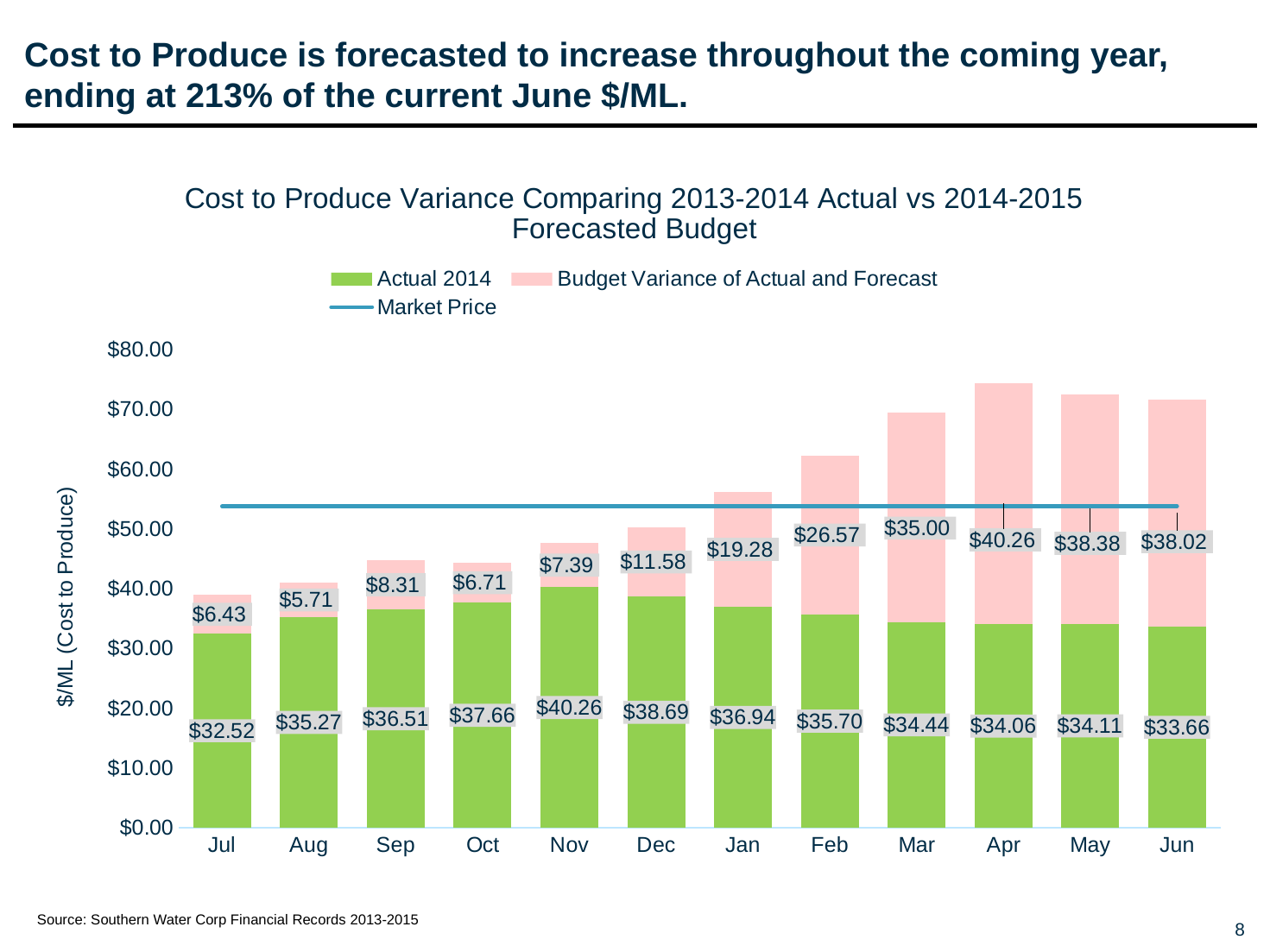

# Cost to Produce is forecasted to increase throughout the coming year, ending at 213% of the current June $/ML.

### Chart: Cost to Produce Variance Comparing 2013-2014 Actual vs 2014-2015 Forecasted Budget

| Category |  |  |  |
|---|---|---|---|
|  | 32.517137117371824 | 6.4259308674309 | 53.78 |
|  | 35.27426232114122 | 5.707823674147463 | 53.78 |
|  | 36.51217820760391 | 8.305440967317253 | 53.78 |
|  | 37.65539791300891 | 6.706483426873774 | 53.78 |
|  | 40.26072151448754 | 7.390571146461518 | 53.78 |
|  | 38.68820709562091 | 11.575373689668467 | 53.78 |
|  | 36.94113642062917 | 19.281257309221765 | 53.78 |
|  | 35.69963830373049 | 26.57443786701014 | 53.78 |
|  | 34.4419628489632 | 35.004181291852035 | 53.78 |
|  | 34.05842584517771 | 40.25742198546543 | 53.78 |
|  | 34.114232796761726 | 38.38447876473877 | 53.78 |
|  | 33.6574428949608 | 38.01772849463803 | 53.78 |
Source: Southern Water Corp Financial Records 2013-2015